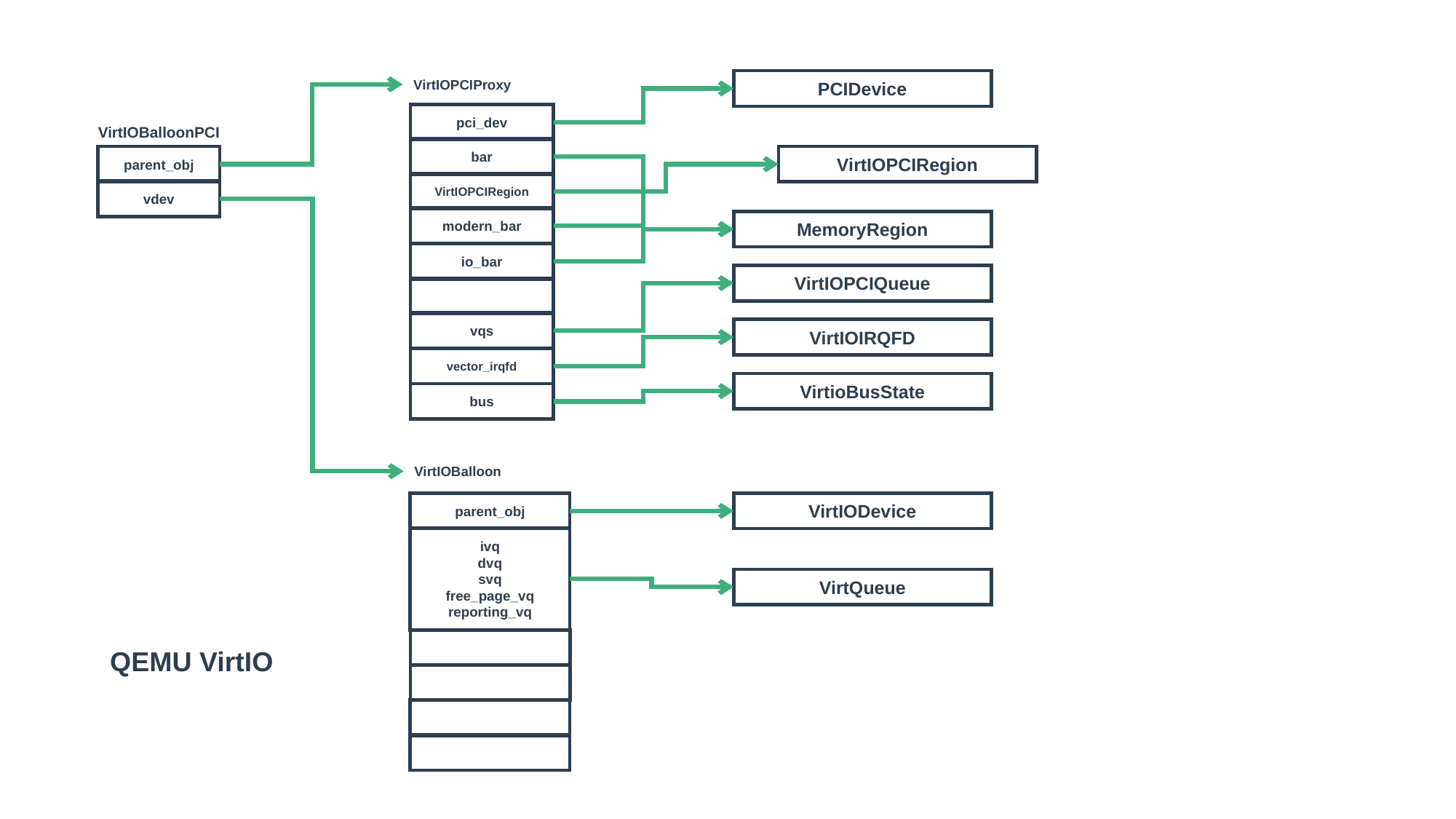

VirtIOPCIProxy
PCIDevice
pci_dev
bar
VirtIOPCIRegion
modern_bar
io_bar

vqs
vector_irqfd
bus
VirtIOBalloonPCI
parent_obj
VirtIOPCIRegion
vdev
MemoryRegion
VirtIOPCIQueue
VirtIOIRQFD
VirtioBusState
VirtIOBalloon
parent_obj
ivq
dvq
svq
free_page_vq
reporting_vq

VirtIODevice
VirtQueue
QEMU VirtIO